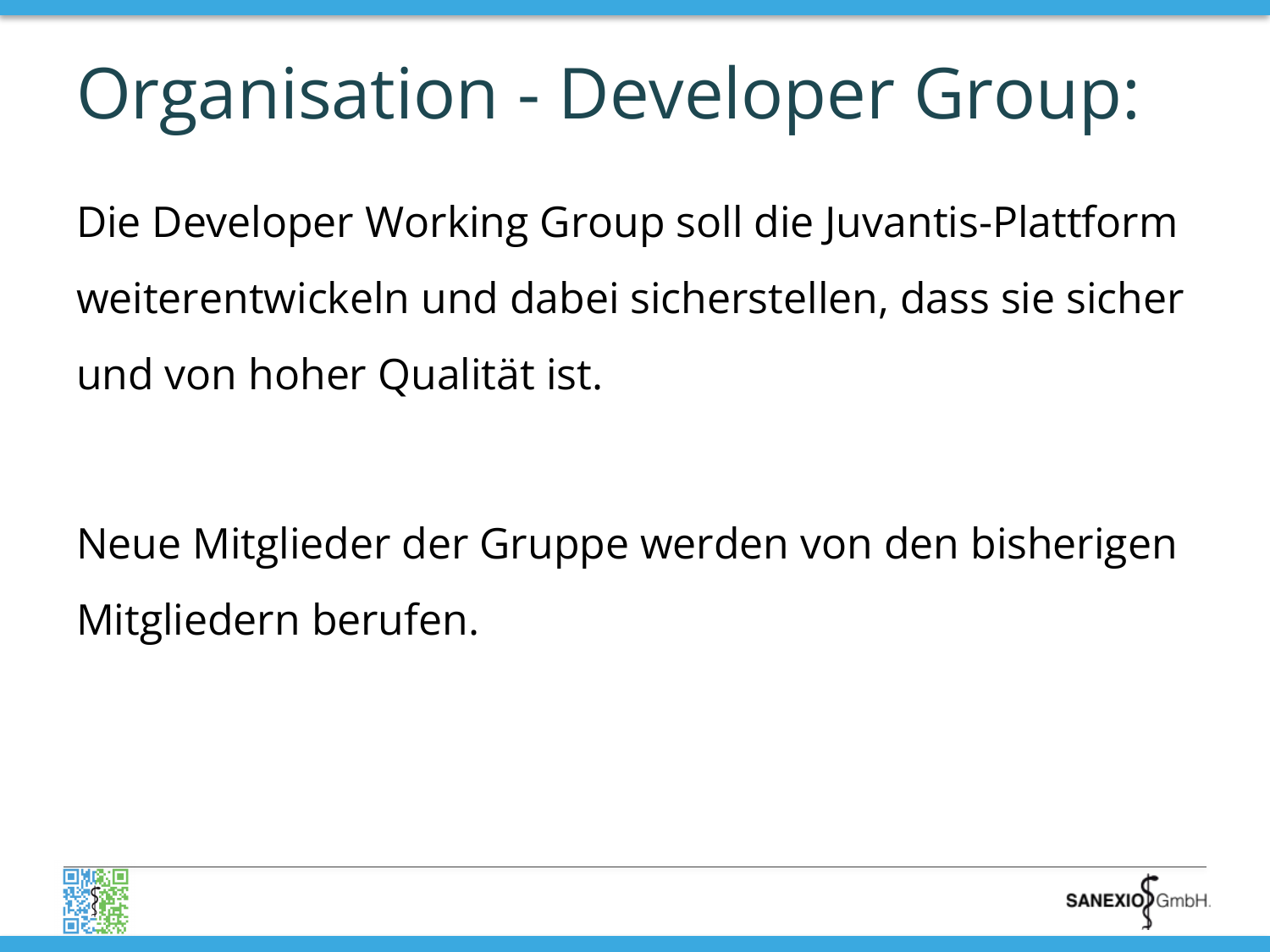

# Organisation - Developer Group:
Die Developer Working Group soll die Juvantis-Plattform weiterentwickeln und dabei sicherstellen, dass sie sicher und von hoher Qualität ist.

Neue Mitglieder der Gruppe werden von den bisherigen Mitgliedern berufen.